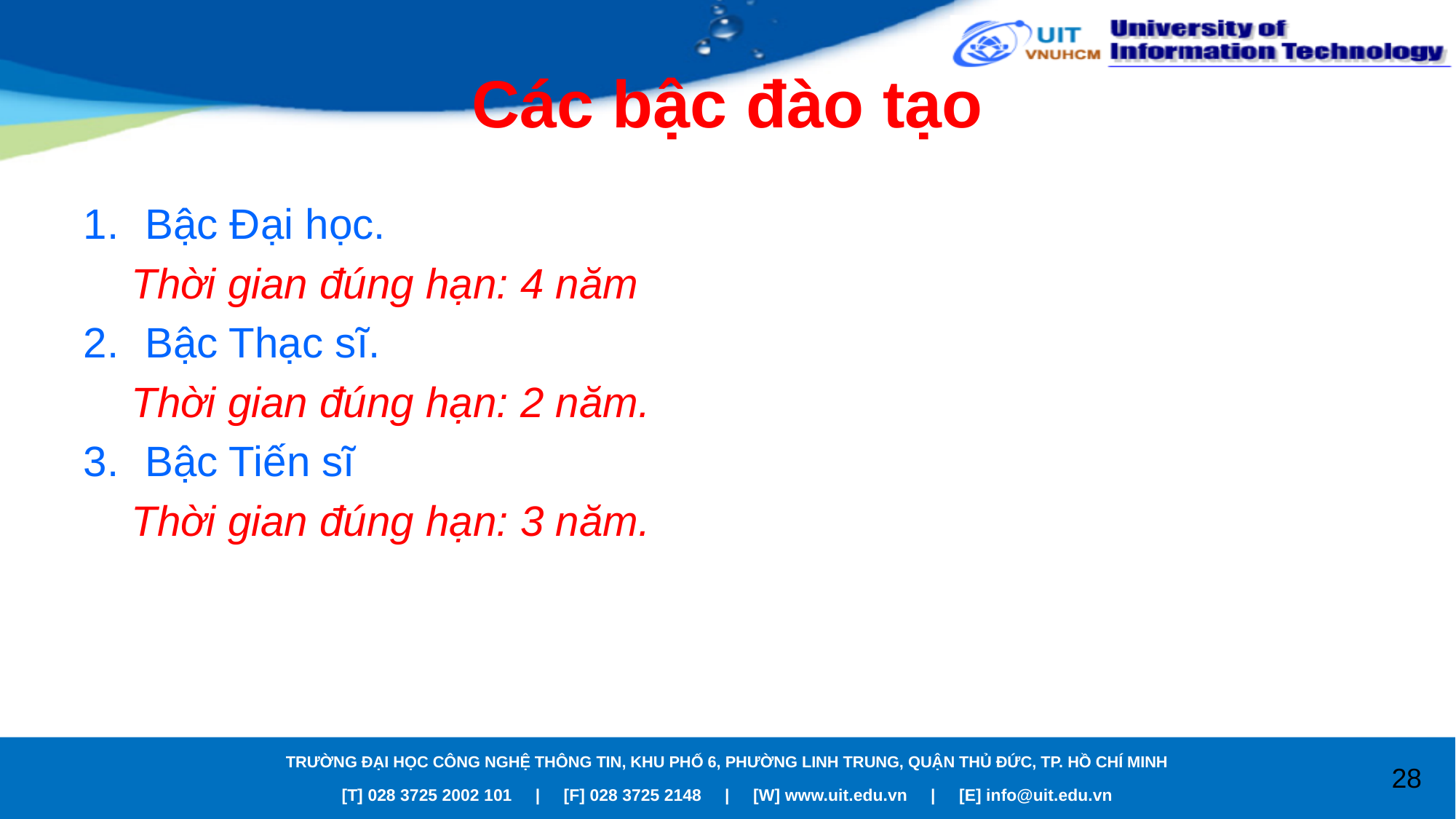

# Các bậc đào tạo
Bậc Đại học.
Thời gian đúng hạn: 4 năm
Bậc Thạc sĩ.
Thời gian đúng hạn: 2 năm.
Bậc Tiến sĩ
Thời gian đúng hạn: 3 năm.